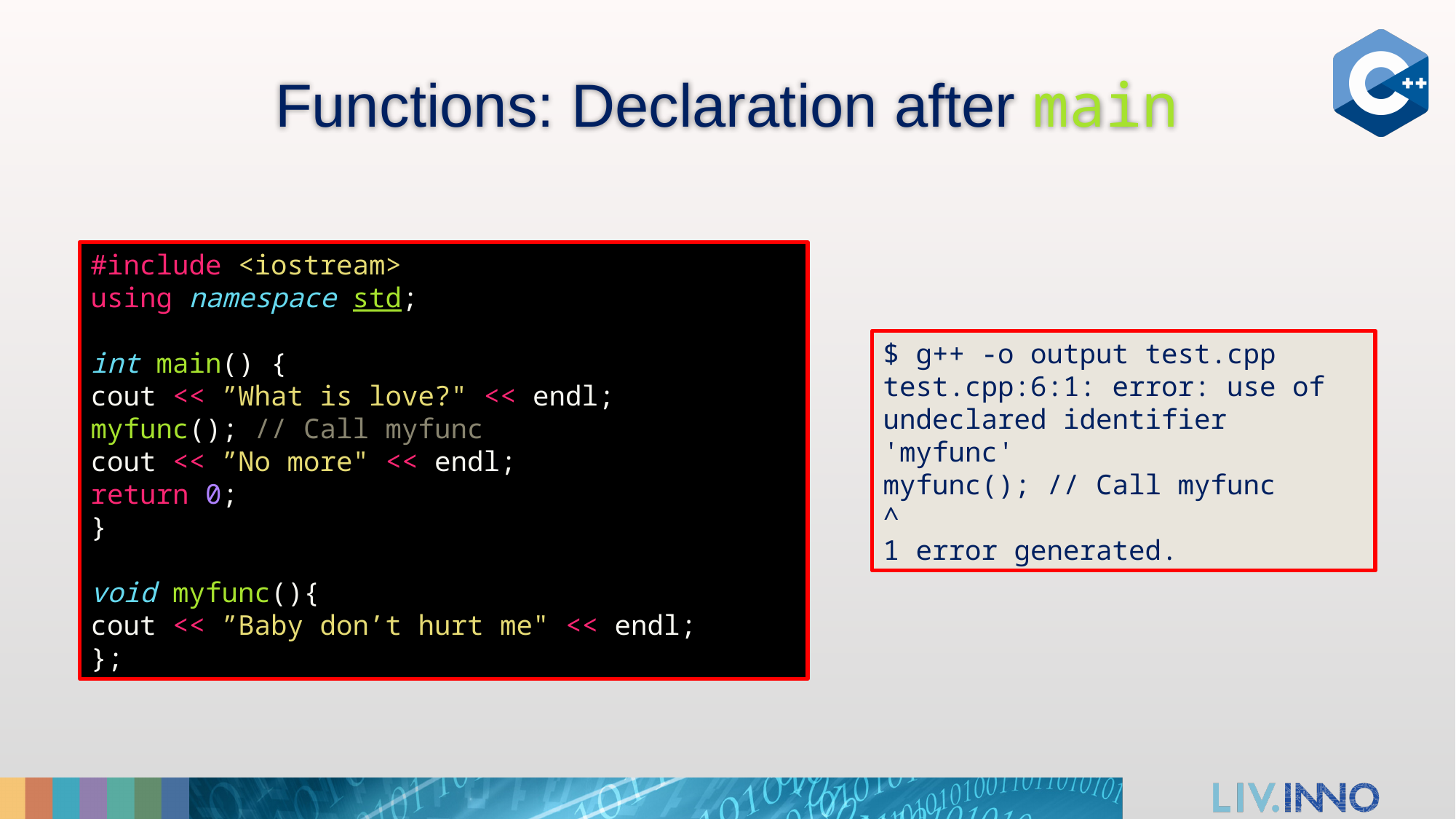

# Functions: Declaration after main
#include <iostream>
using namespace std;
int main() {
cout << ”What is love?" << endl;
myfunc(); // Call myfunc
cout << ”No more" << endl;
return 0;
}
void myfunc(){
cout << ”Baby don’t hurt me" << endl;
};
$ g++ -o output test.cpp
test.cpp:6:1: error: use of undeclared identifier 'myfunc'
myfunc(); // Call myfunc
^
1 error generated.